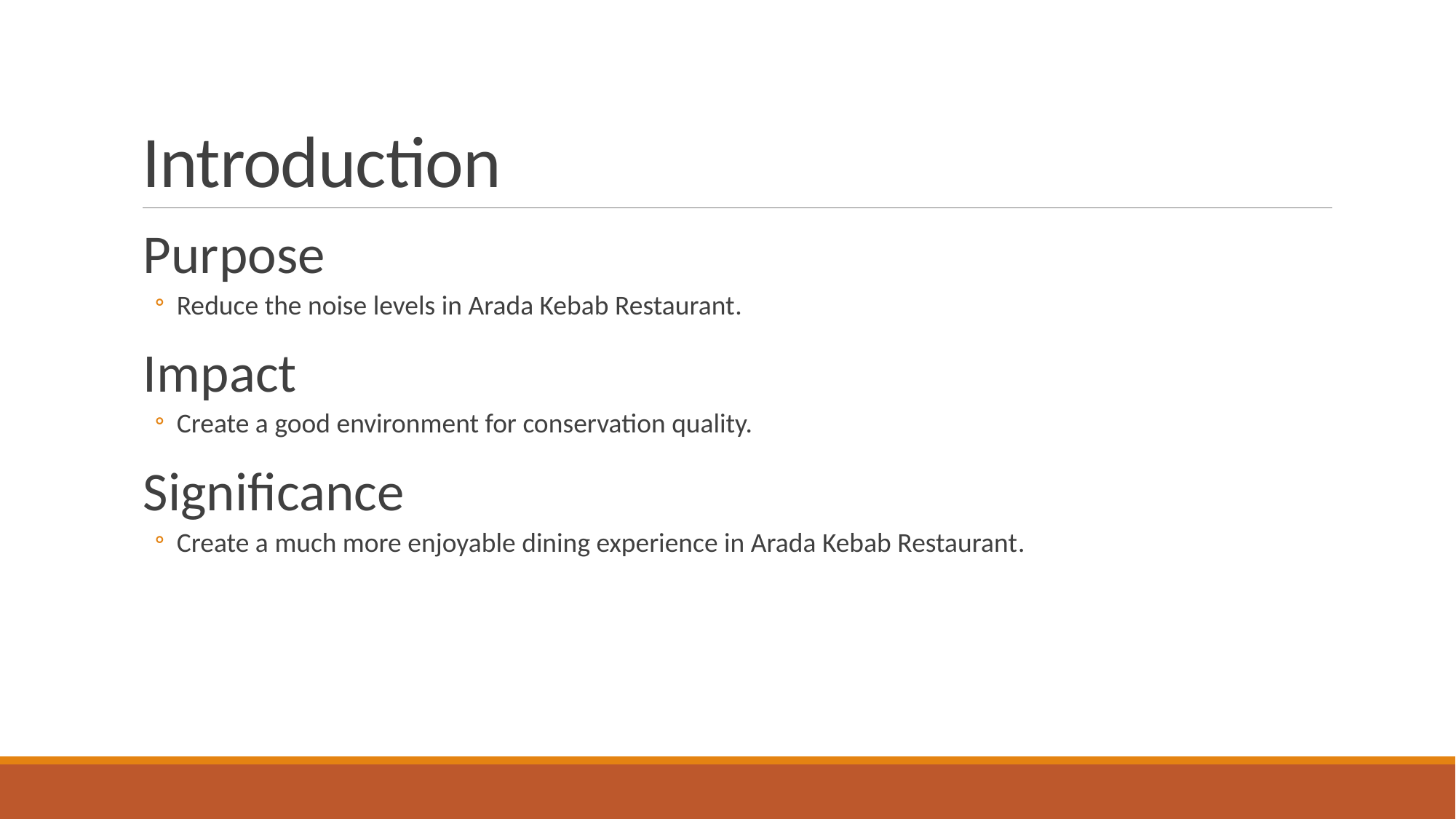

# Introduction
Purpose
Reduce the noise levels in Arada Kebab Restaurant.
Impact
Create a good environment for conservation quality.
Significance
Create a much more enjoyable dining experience in Arada Kebab Restaurant.